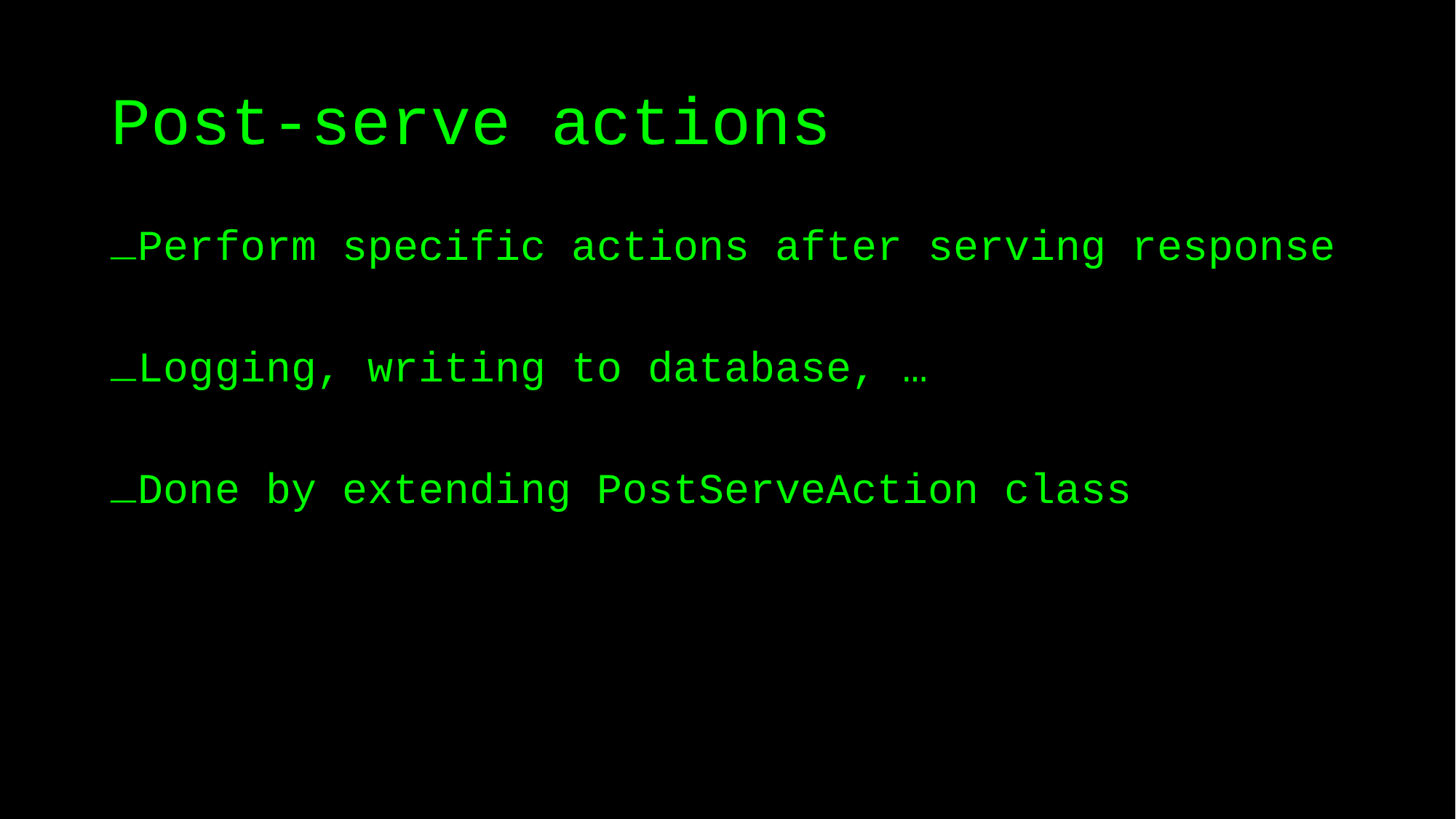

# Post-serve actions
Perform specific actions after serving response

Logging, writing to database, …

Done by extending PostServeAction class